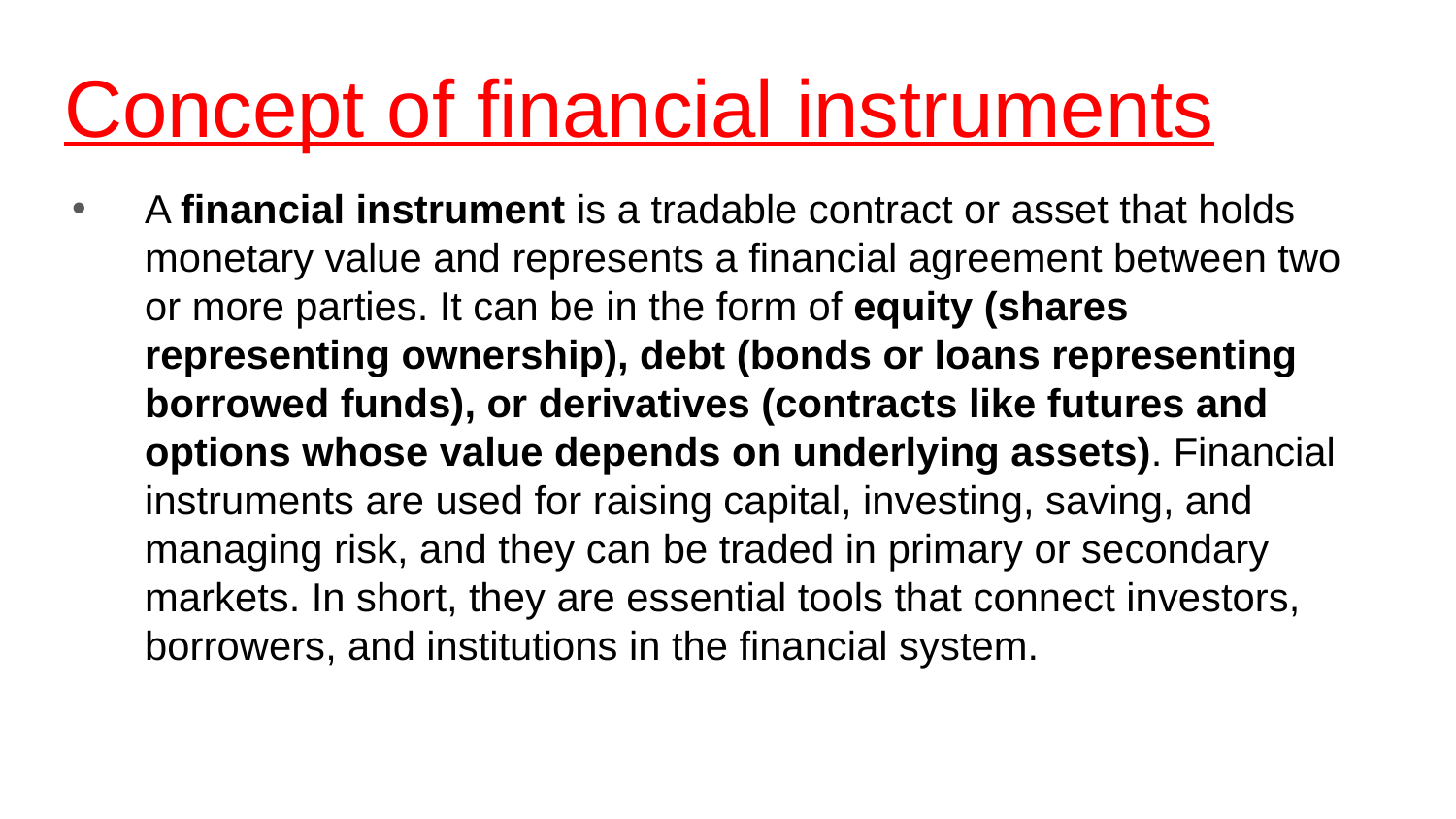

# Concept of financial instruments
A financial instrument is a tradable contract or asset that holds monetary value and represents a financial agreement between two or more parties. It can be in the form of equity (shares representing ownership), debt (bonds or loans representing borrowed funds), or derivatives (contracts like futures and options whose value depends on underlying assets). Financial instruments are used for raising capital, investing, saving, and managing risk, and they can be traded in primary or secondary markets. In short, they are essential tools that connect investors, borrowers, and institutions in the financial system.